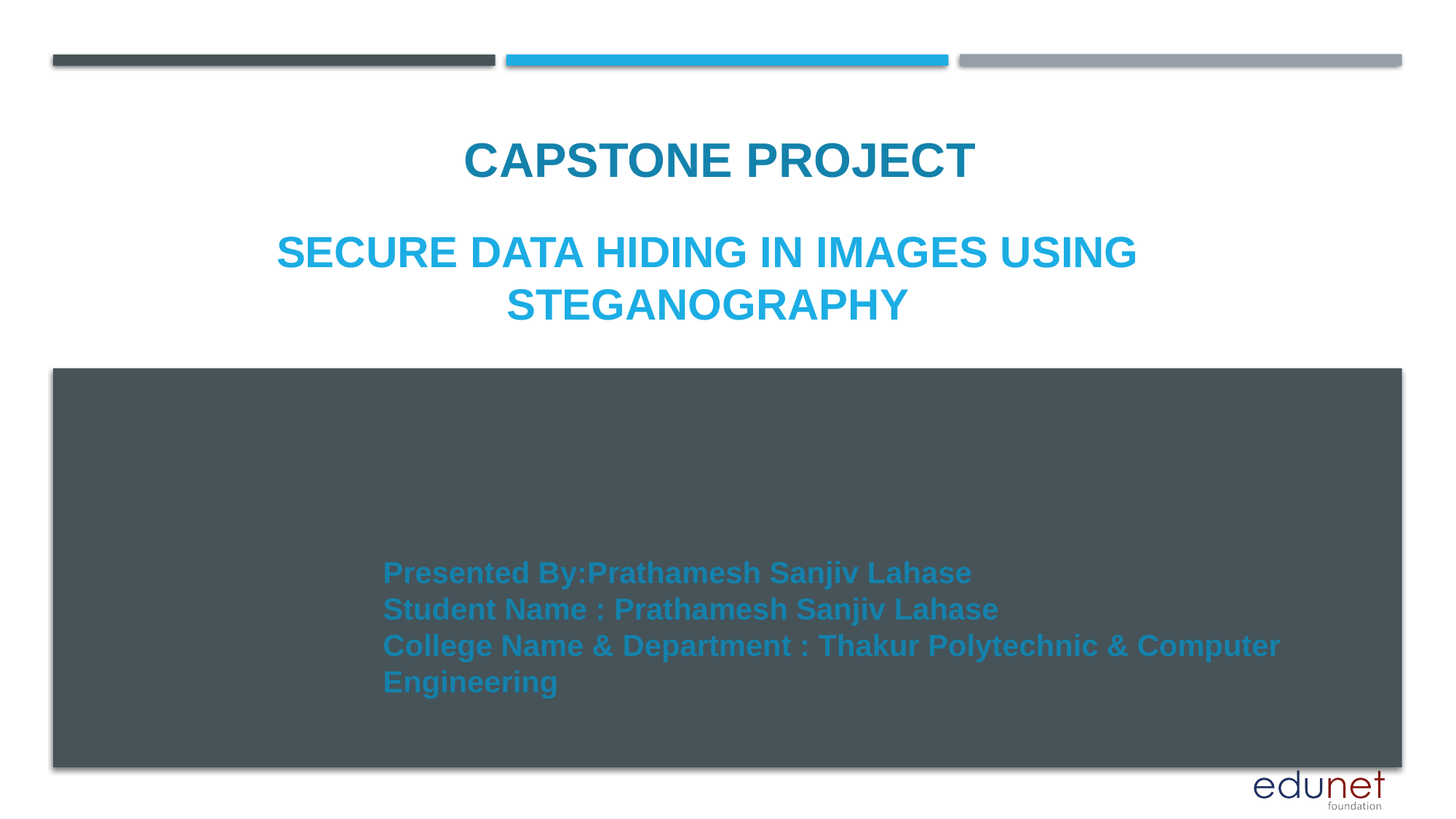

CAPSTONE PROJECT
# SECURE DATA HIDING IN IMAGES USING STEGaNOGRAPHY
Presented By:Prathamesh Sanjiv Lahase
Student Name : Prathamesh Sanjiv Lahase
College Name & Department : Thakur Polytechnic & Computer Engineering